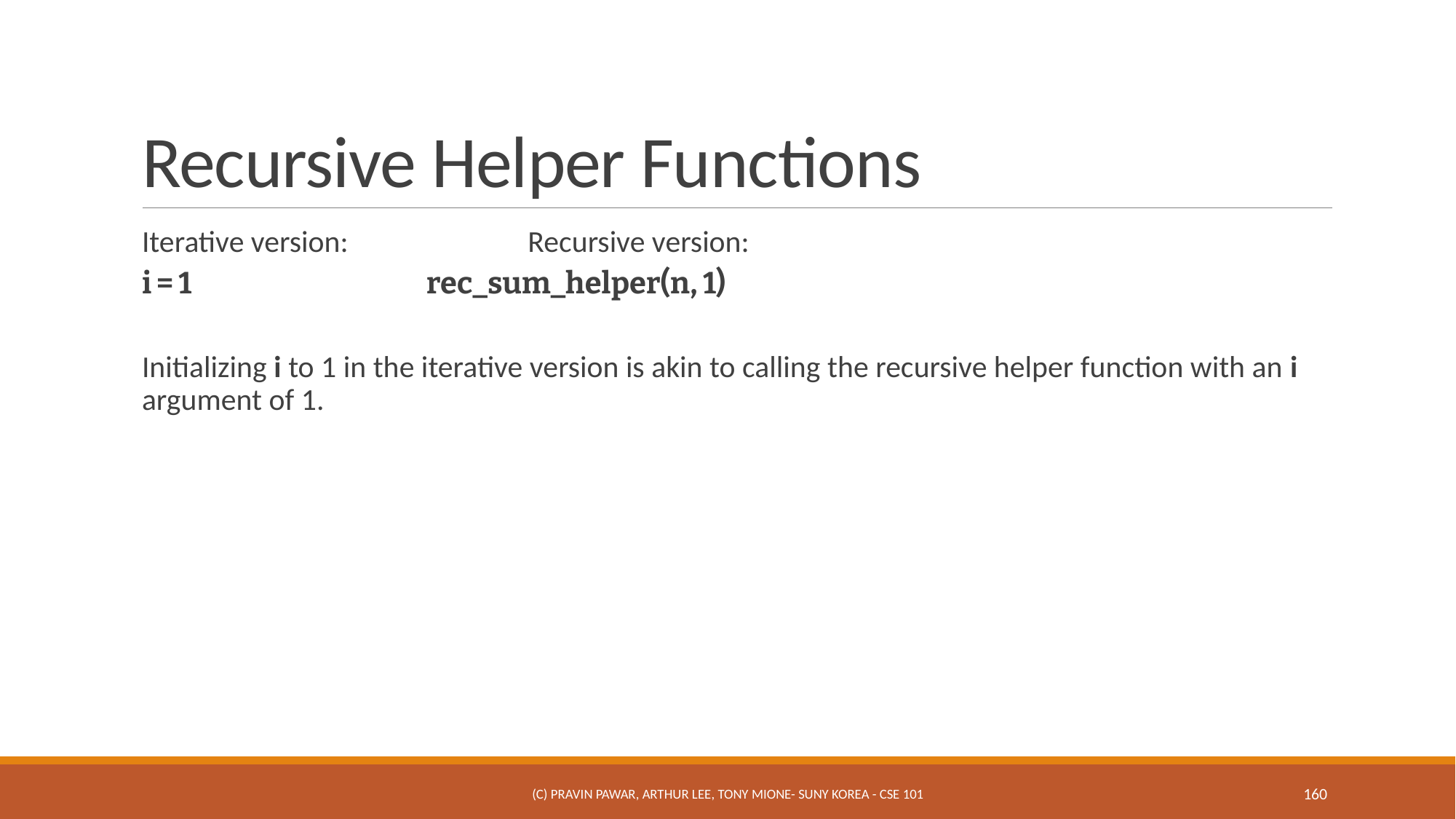

# Recursive Helper Functions
Iterative version:                          Recursive version:
i = 1                                           rec_sum_helper(n, 1)

Initializing i to 1 in the iterative version is akin to calling the recursive helper function with an i argument of 1.

(c) Pravin Pawar, Arthur Lee, Tony Mione- SUNY Korea - CSE 101
160